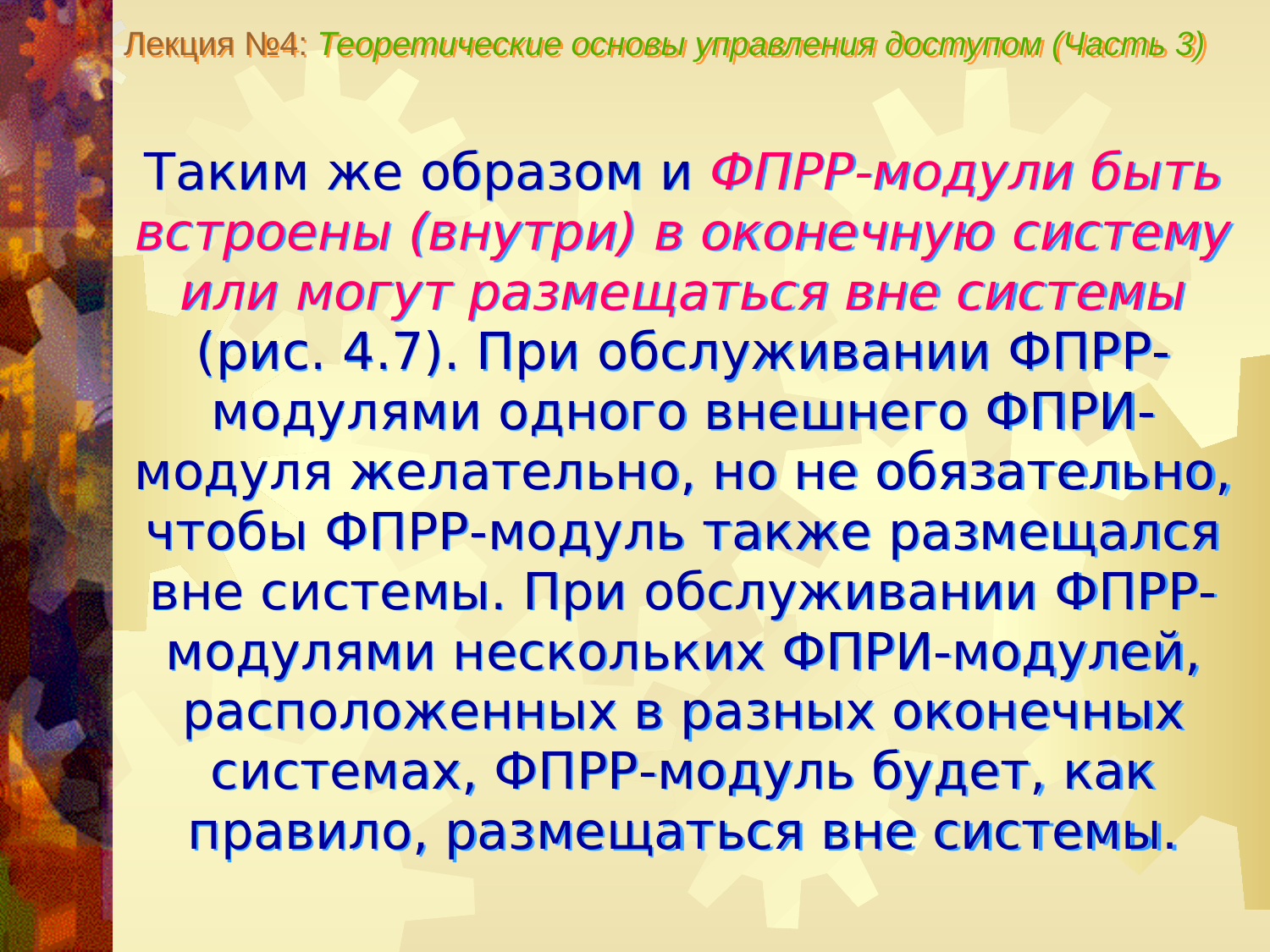

Лекция №4: Теоретические основы управления доступом (Часть 3)
Таким же образом и ФПРР-модули быть встроены (внутри) в оконечную систему или могут размещаться вне системы
(рис. 4.7). При обслуживании ФПРР-модулями одного внешнего ФПРИ-модуля желательно, но не обязательно, чтобы ФПРР-модуль также размещался вне системы. При обслуживании ФПРР-модулями нескольких ФПРИ-модулей, расположенных в разных оконечных системах, ФПРР-модуль будет, как правило, размещаться вне системы.